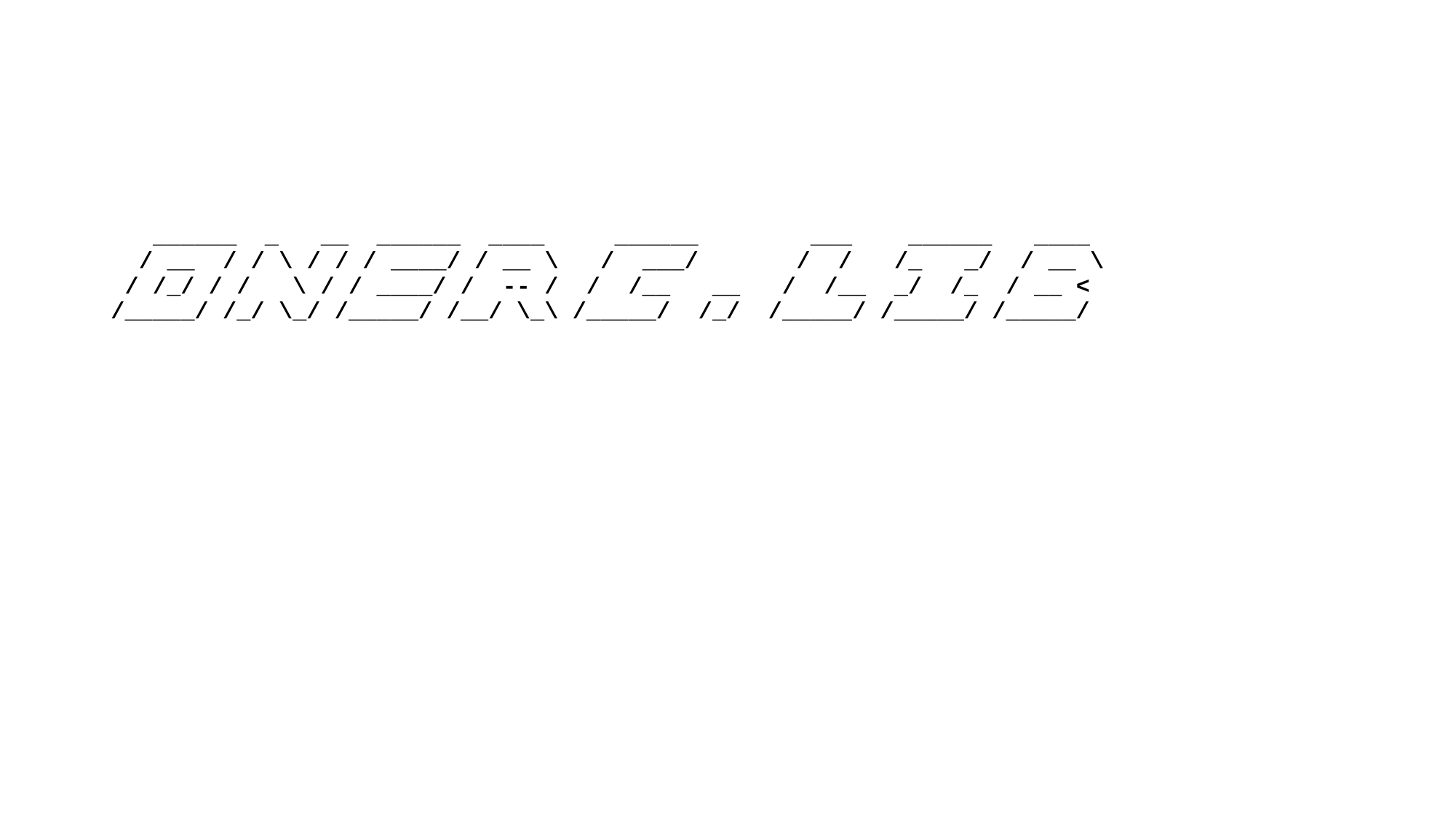

______  _   __  ______  ____     ______        ___    ______   ____
  / __  / / \ / / / ____/ / __ \   /  ___/       /  /   /_   _/  / __ \
 / /_/ / /   \ / / ____/ /  -- /  /  /__   __   /  /__  _/  /_  / __ <
/_____/ /_/ \_/ /_____/ /__/ \_\ /_____/  /_/  /_____/ /_____/ /_____/